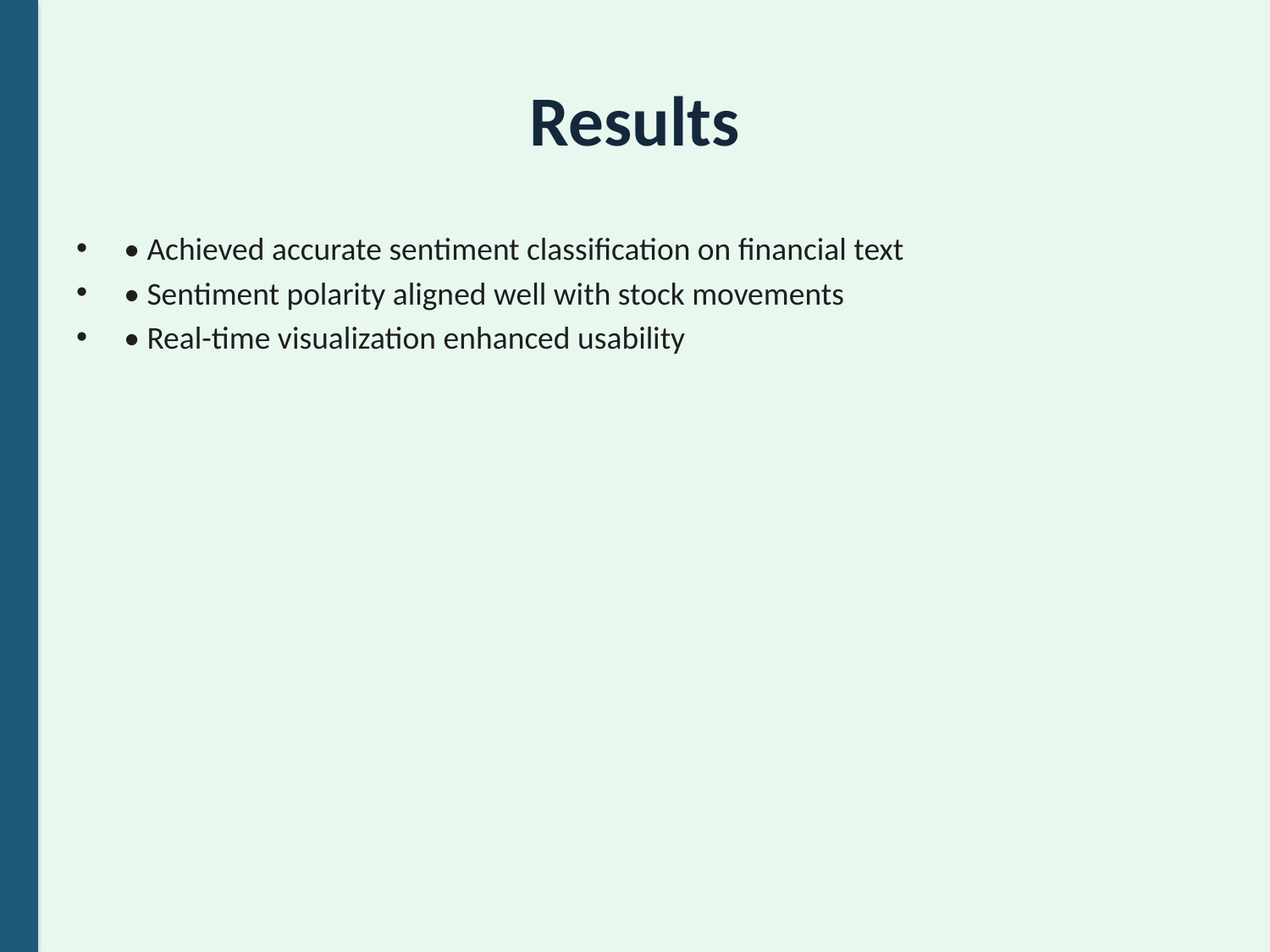

# Results
• Achieved accurate sentiment classification on financial text
• Sentiment polarity aligned well with stock movements
• Real-time visualization enhanced usability